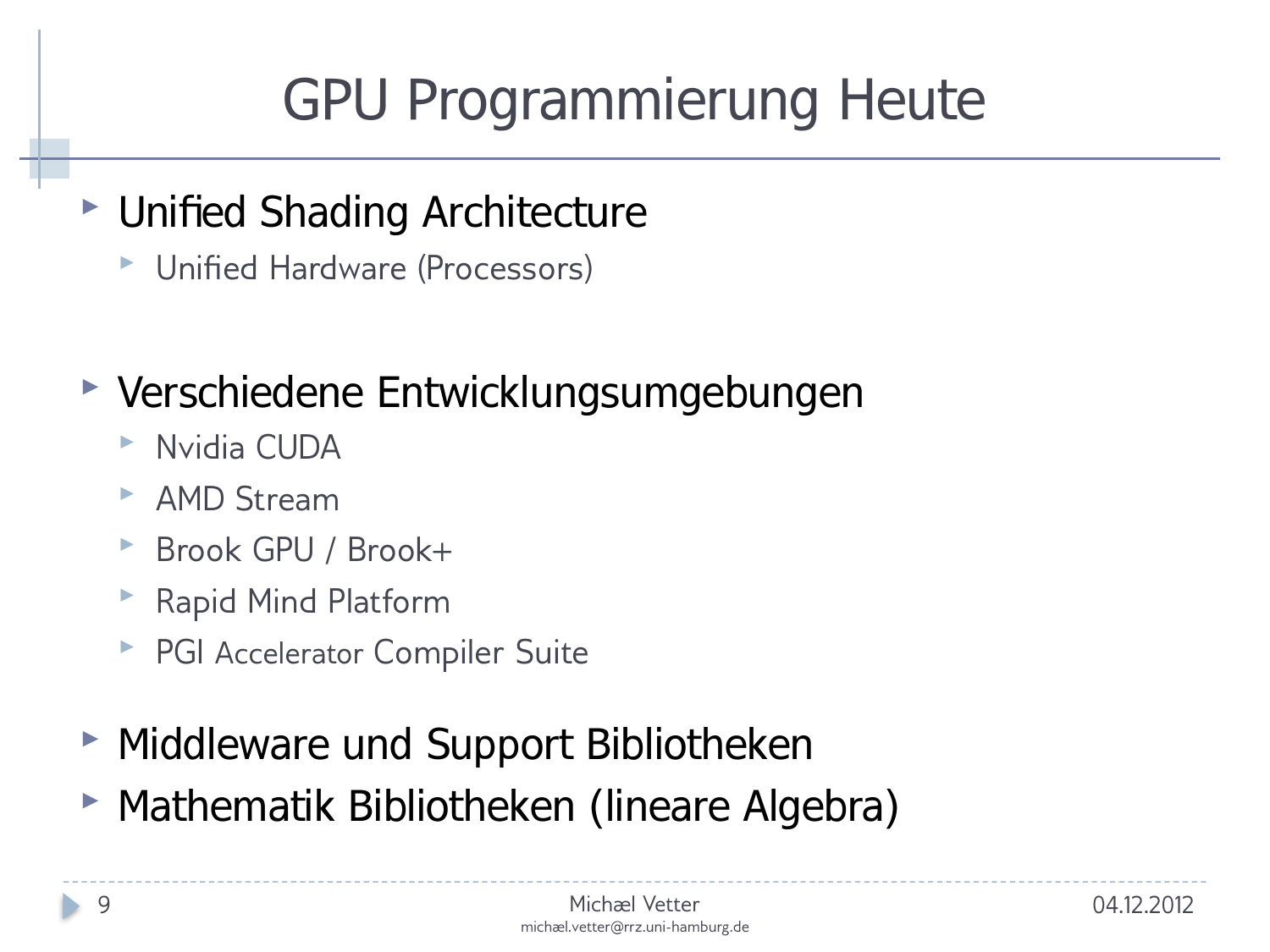

# GPU Programmierung Heute
Unified Shading Architecture
Unified Hardware (Processors)

Verschiedene Entwicklungsumgebungen
Nvidia CUDA
AMD Stream
Brook GPU / Brook+
Rapid Mind Platform
PGI Accelerator Compiler Suite

Middleware und Support Bibliotheken
Mathematik Bibliotheken (lineare Algebra)
9
Michael Vetter
michael.vetter@rrz.uni-hamburg.de
04.12.2012